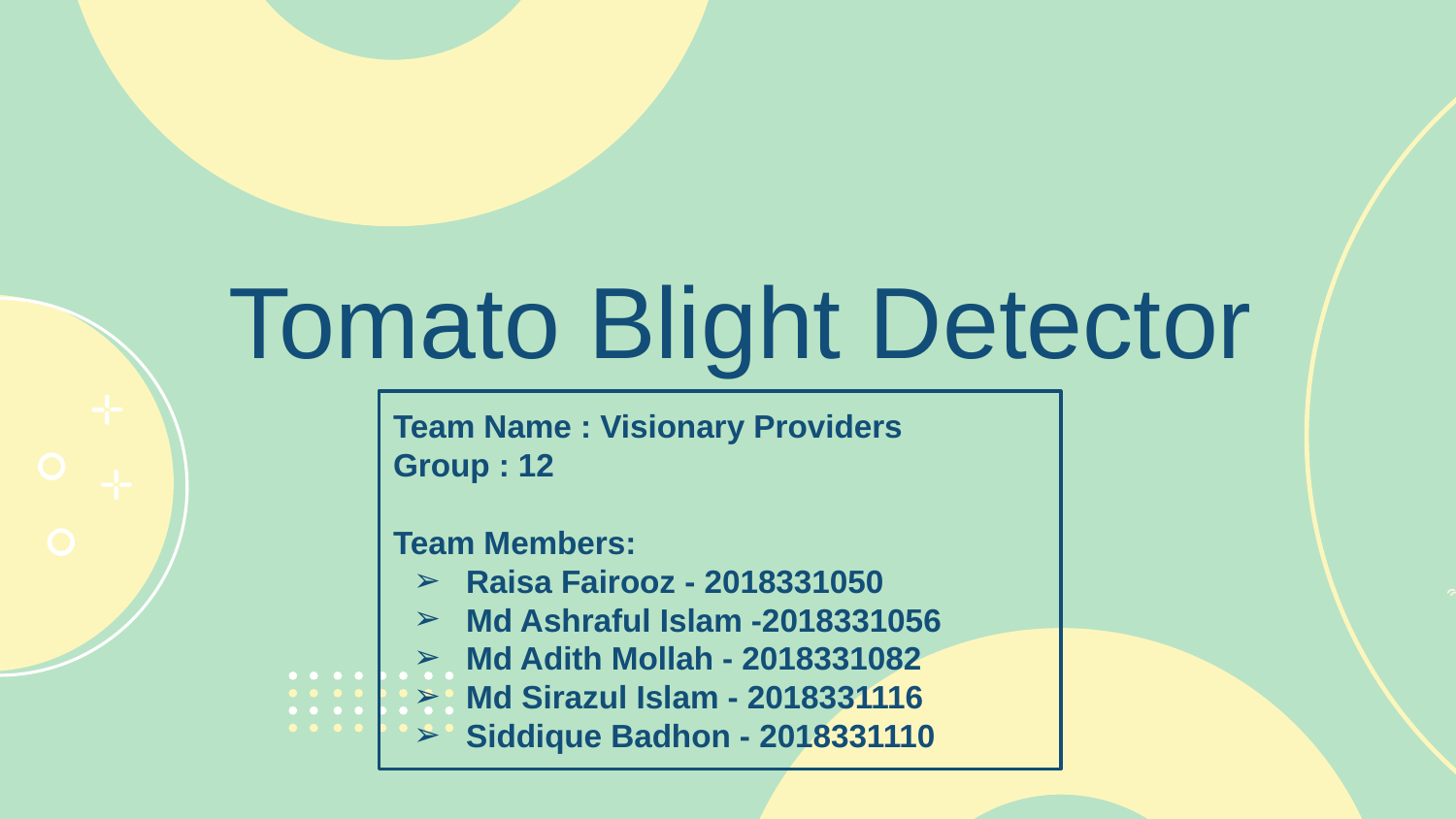

# Tomato Blight Detector
Team Name : Visionary Providers
Group : 12
Team Members:
Raisa Fairooz - 2018331050
Md Ashraful Islam -2018331056
Md Adith Mollah - 2018331082
Md Sirazul Islam - 2018331116
Siddique Badhon - 2018331110